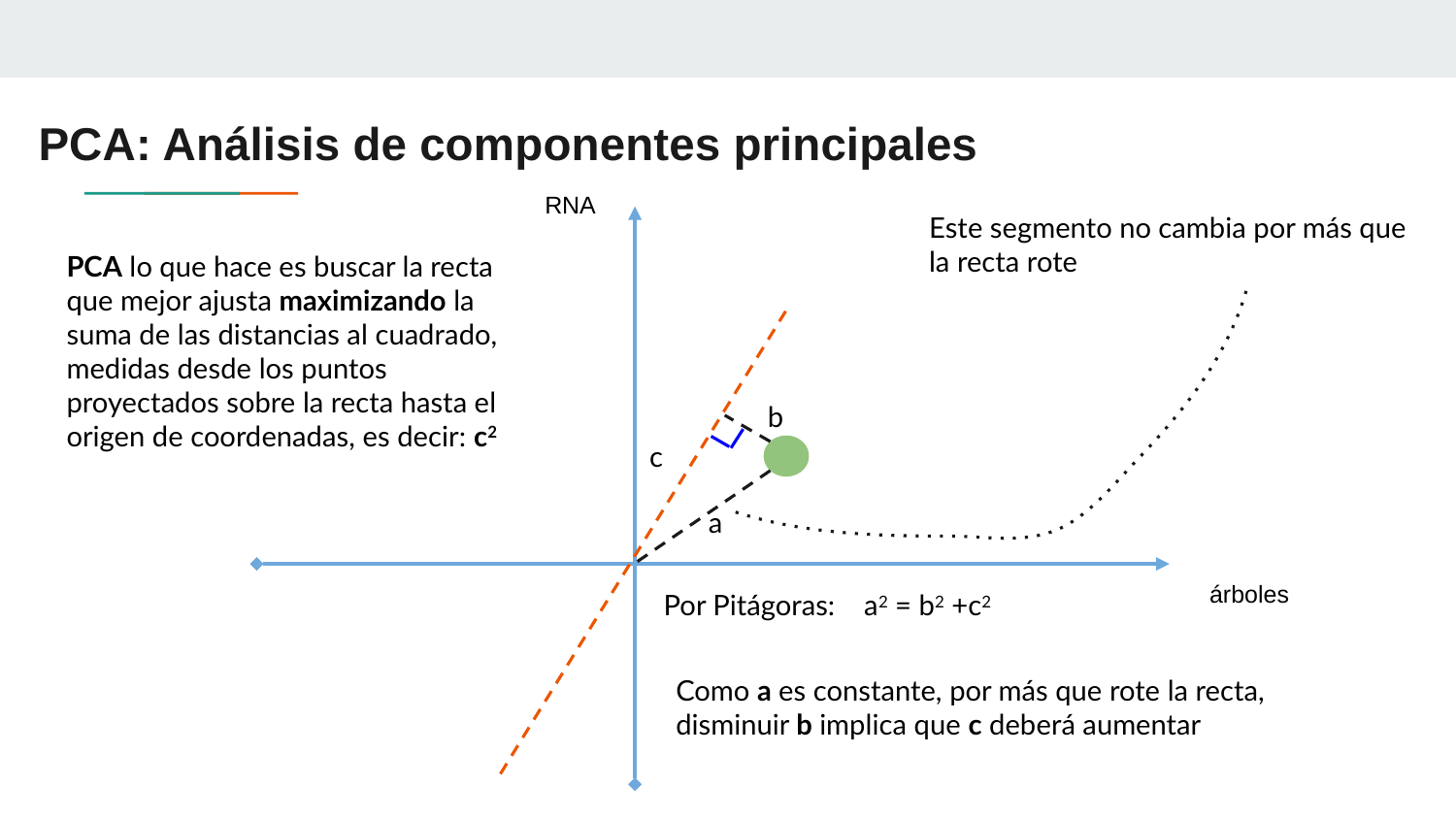

# PCA: Análisis de componentes principales
RNA
Este segmento no cambia por más que la recta rote
PCA lo que hace es buscar la recta que mejor ajusta maximizando la suma de las distancias al cuadrado, medidas desde los puntos proyectados sobre la recta hasta el origen de coordenadas, es decir: c2

b
c
a

árboles
Por Pitágoras:    a2 = b2 +c2
Como a es constante, por más que rote la recta, disminuir b implica que c deberá aumentar